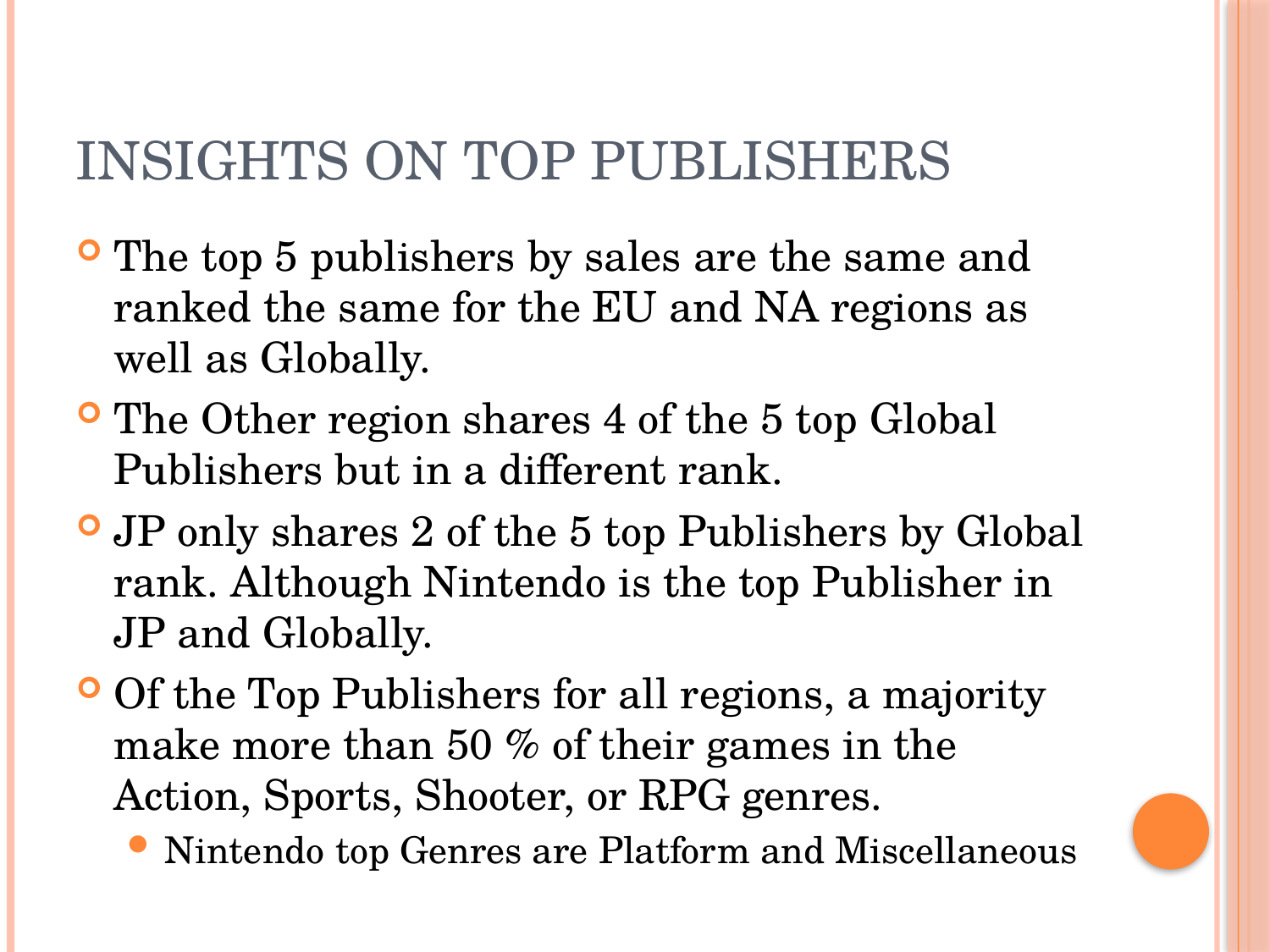

# Insights on Top Publishers
The top 5 publishers by sales are the same and ranked the same for the EU and NA regions as well as Globally.
The Other region shares 4 of the 5 top Global Publishers but in a different rank.
JP only shares 2 of the 5 top Publishers by Global rank. Although Nintendo is the top Publisher in JP and Globally.
Of the Top Publishers for all regions, a majority make more than 50 % of their games in the Action, Sports, Shooter, or RPG genres.
Nintendo top Genres are Platform and Miscellaneous